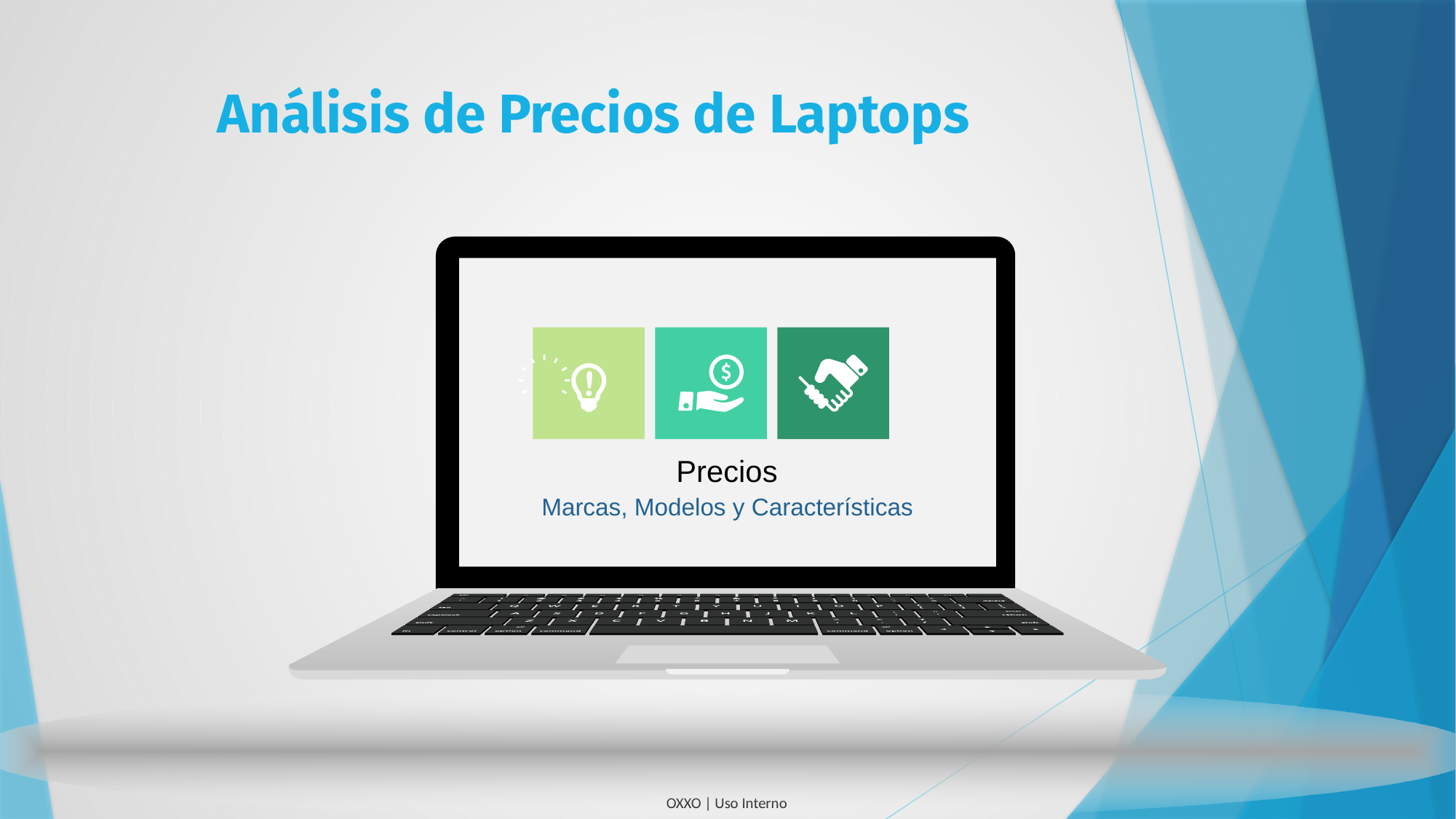

# Análisis de Precios de Laptops

Precios
Marcas, Modelos y Características